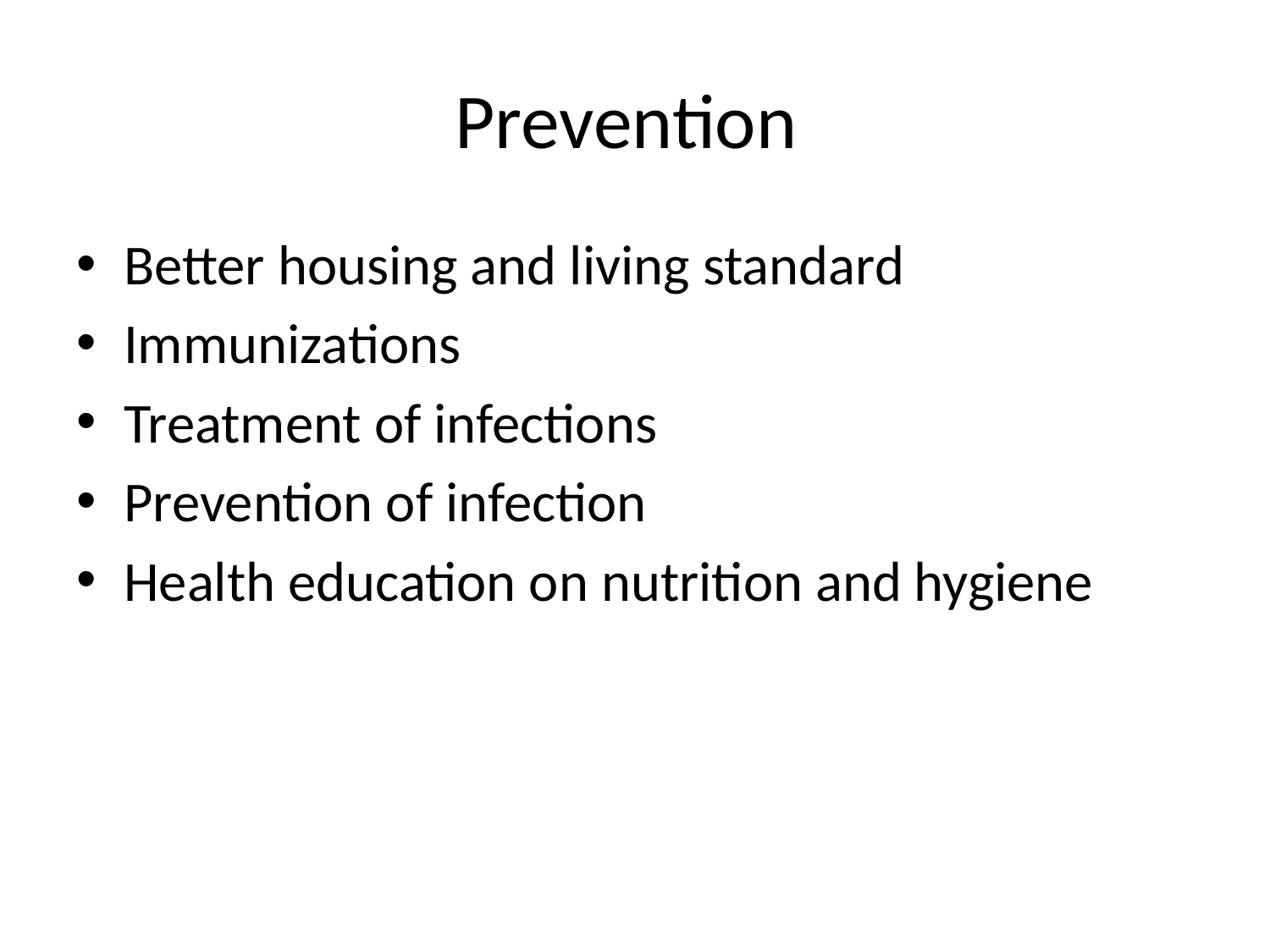

# Prevention
Better housing and living standard
Immunizations
Treatment of infections
Prevention of infection
Health education on nutrition and hygiene